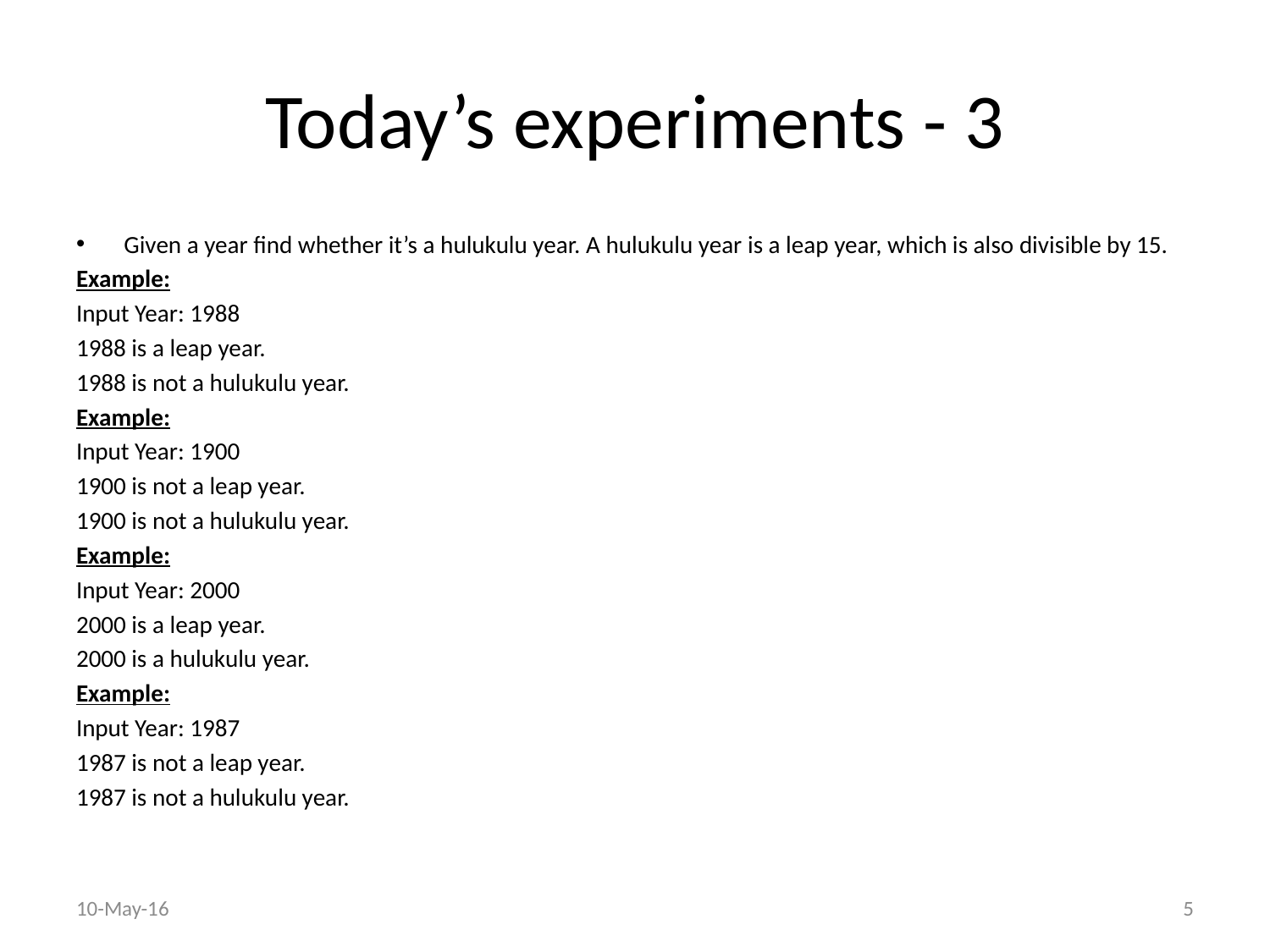

# Today’s experiments - 3
Given a year find whether it’s a hulukulu year. A hulukulu year is a leap year, which is also divisible by 15.
Example:
Input Year: 1988
1988 is a leap year.
1988 is not a hulukulu year.
Example:
Input Year: 1900
1900 is not a leap year.
1900 is not a hulukulu year.
Example:
Input Year: 2000
2000 is a leap year.
2000 is a hulukulu year.
Example:
Input Year: 1987
1987 is not a leap year.
1987 is not a hulukulu year.

10-May-16
5